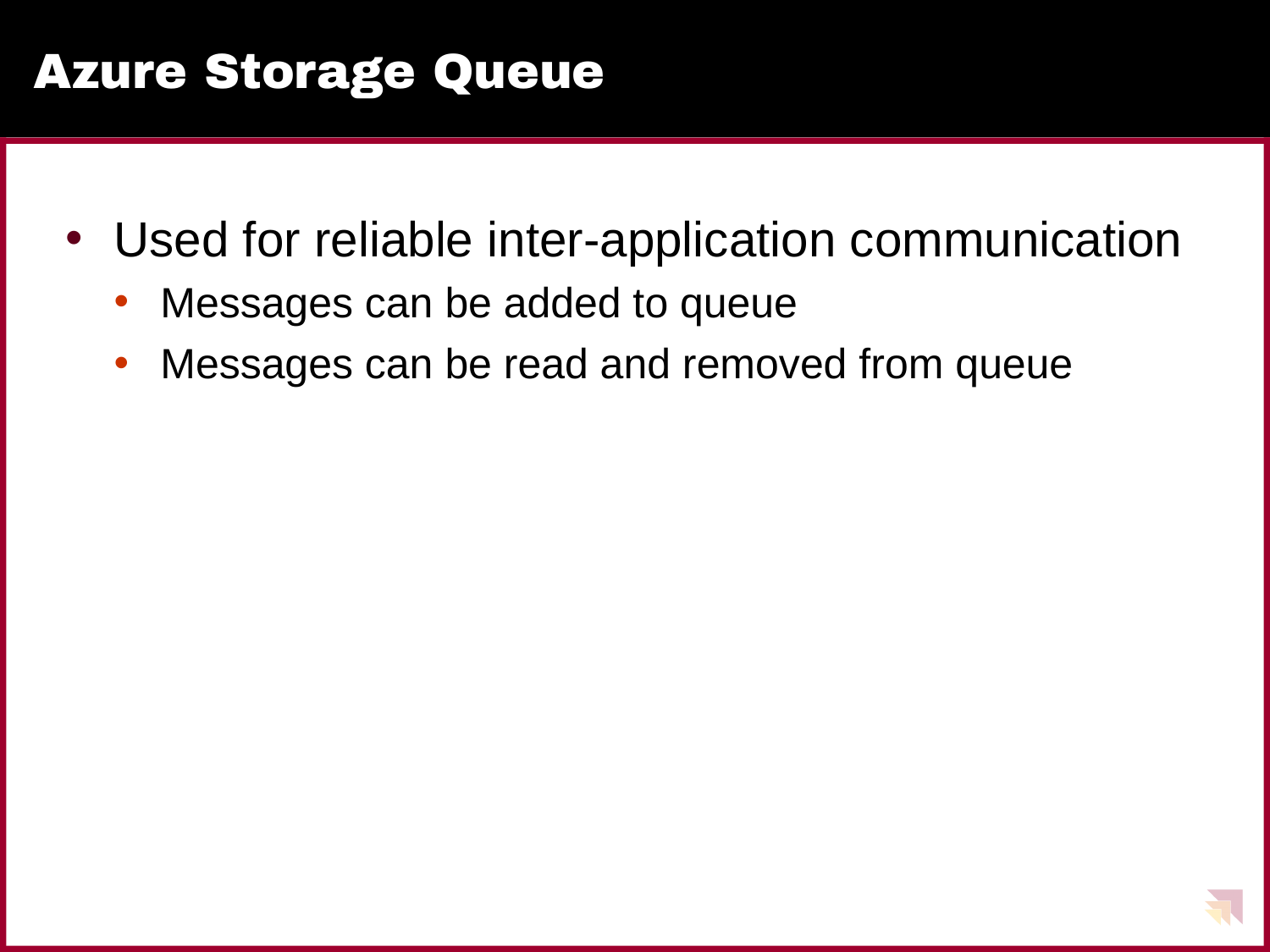

# Azure Storage Queue
Used for reliable inter-application communication
Messages can be added to queue
Messages can be read and removed from queue